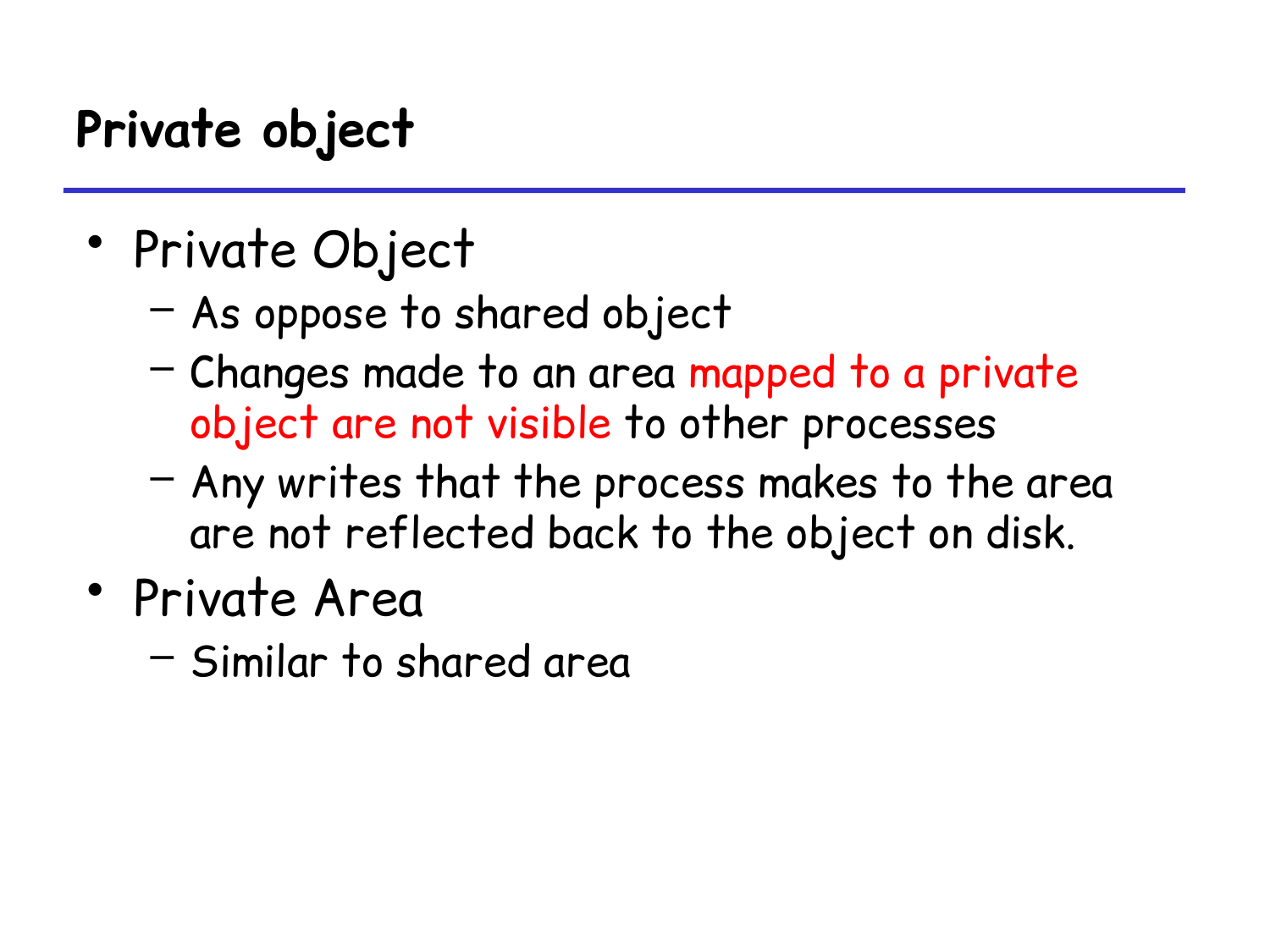

# Private object
Private Object
As oppose to shared object
Changes made to an area mapped to a private object are not visible to other processes
Any writes that the process makes to the area are not reflected back to the object on disk.
Private Area
Similar to shared area
52